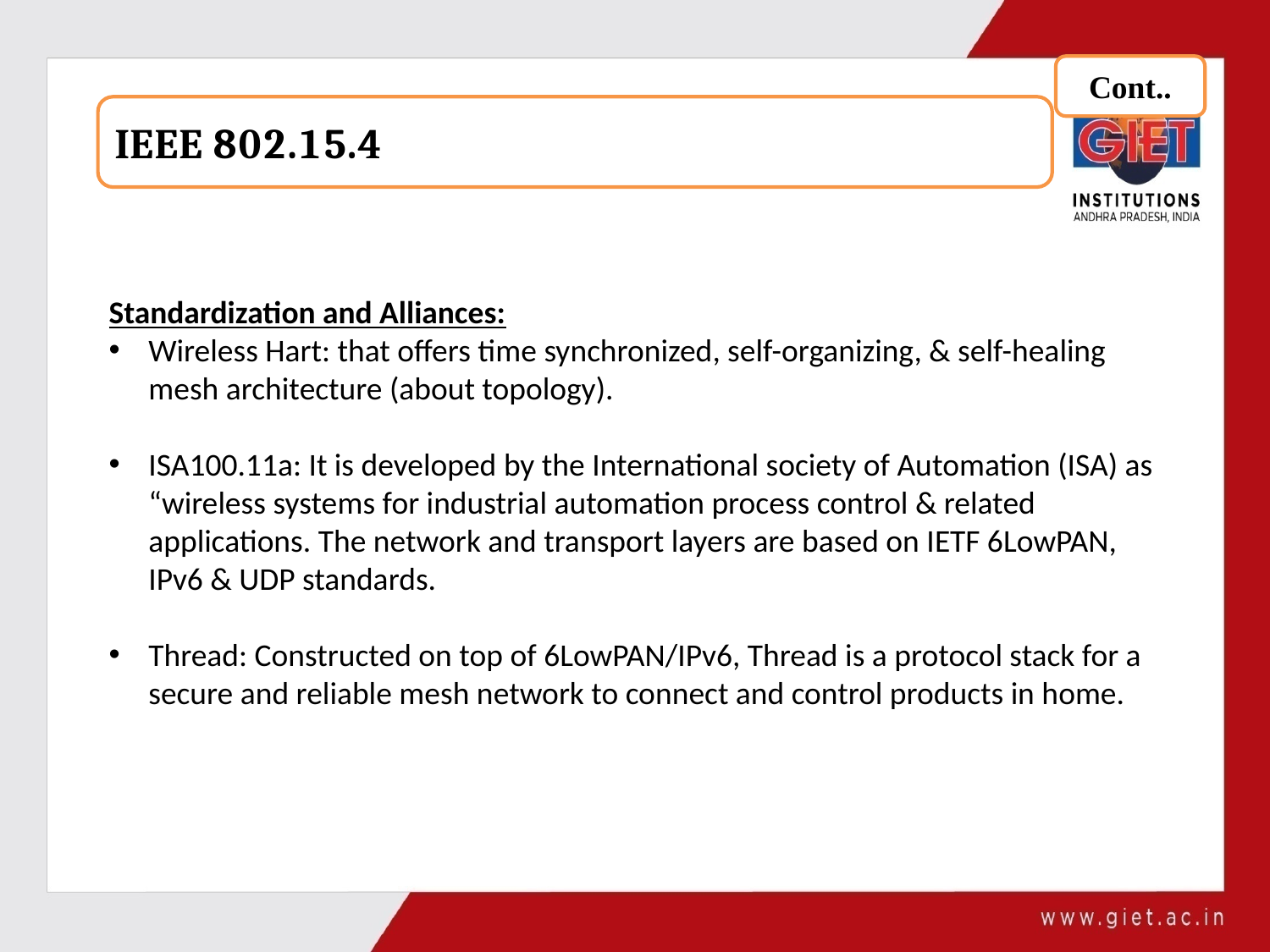

Cont..
IEEE 802.15.4
Standardization and Alliances:
Wireless Hart: that offers time synchronized, self-organizing, & self-healing mesh architecture (about topology).

ISA100.11a: It is developed by the International society of Automation (ISA) as “wireless systems for industrial automation process control & related applications. The network and transport layers are based on IETF 6LowPAN, IPv6 & UDP standards.

Thread: Constructed on top of 6LowPAN/IPv6, Thread is a protocol stack for a secure and reliable mesh network to connect and control products in home.